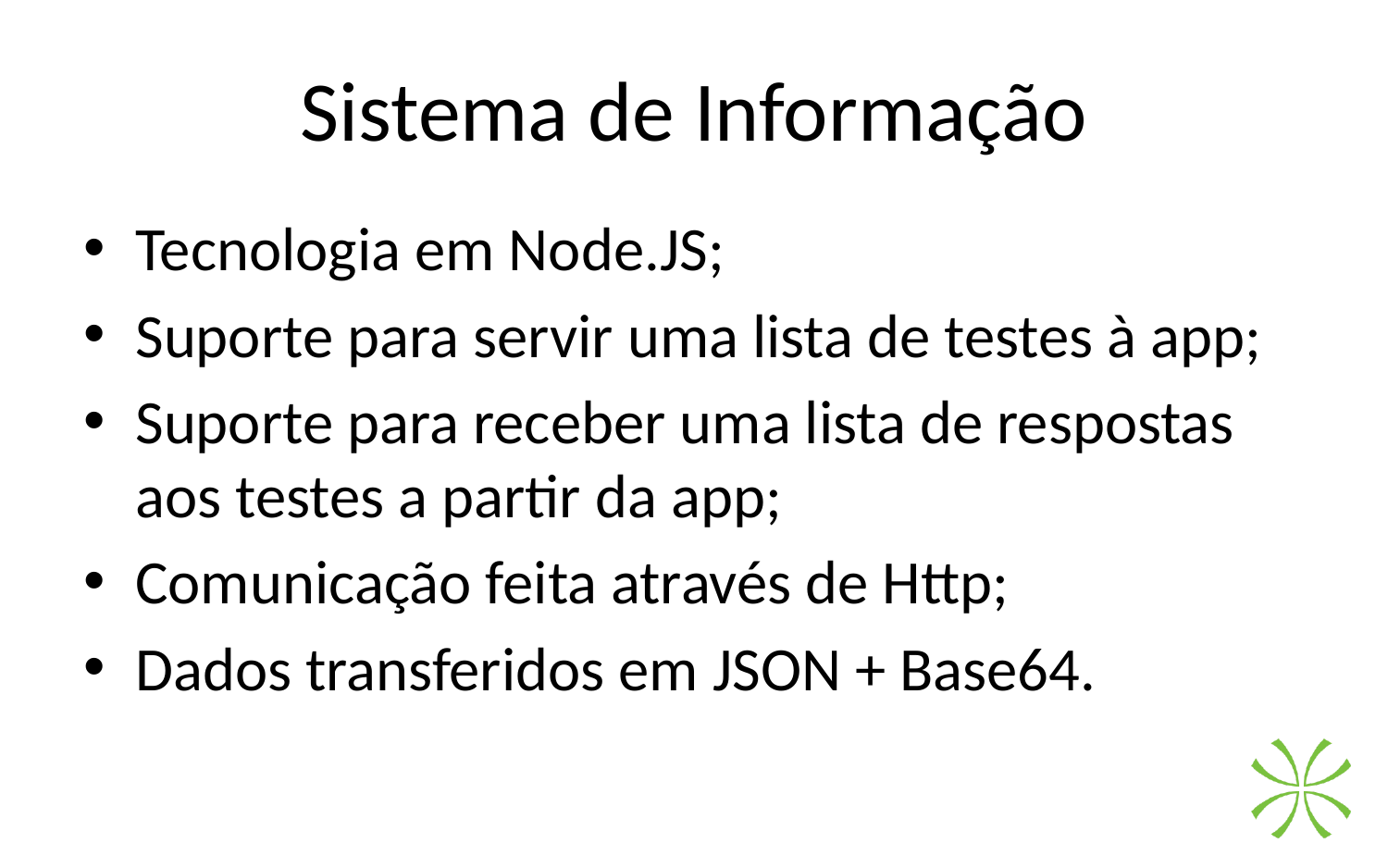

# Sistema de Informação
Tecnologia em Node.JS;
Suporte para servir uma lista de testes à app;
Suporte para receber uma lista de respostas aos testes a partir da app;
Comunicação feita através de Http;
Dados transferidos em JSON + Base64.